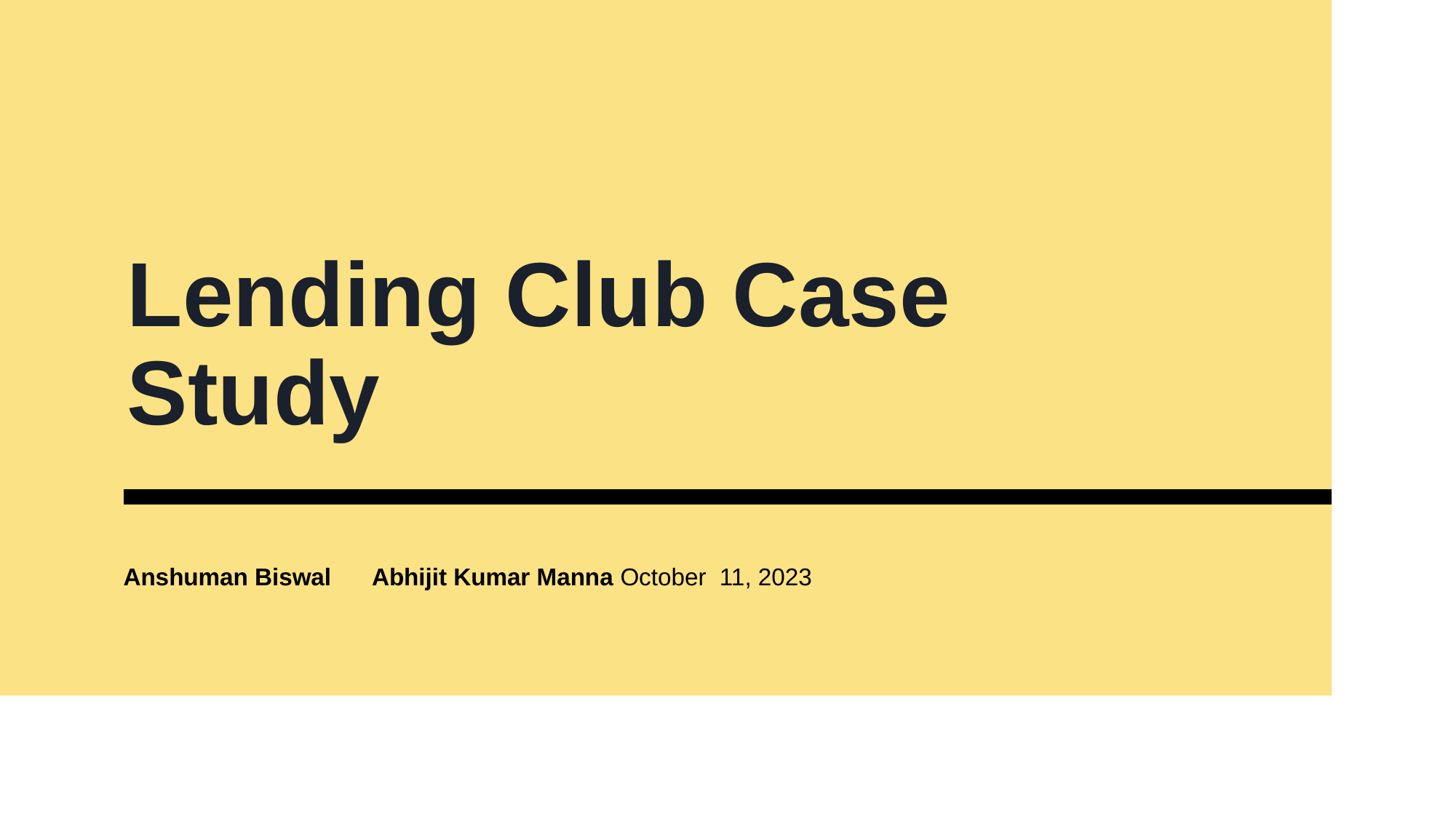

# Lending Club Case Study
Anshuman Biswal      Abhijit Kumar Manna October  11, 2023